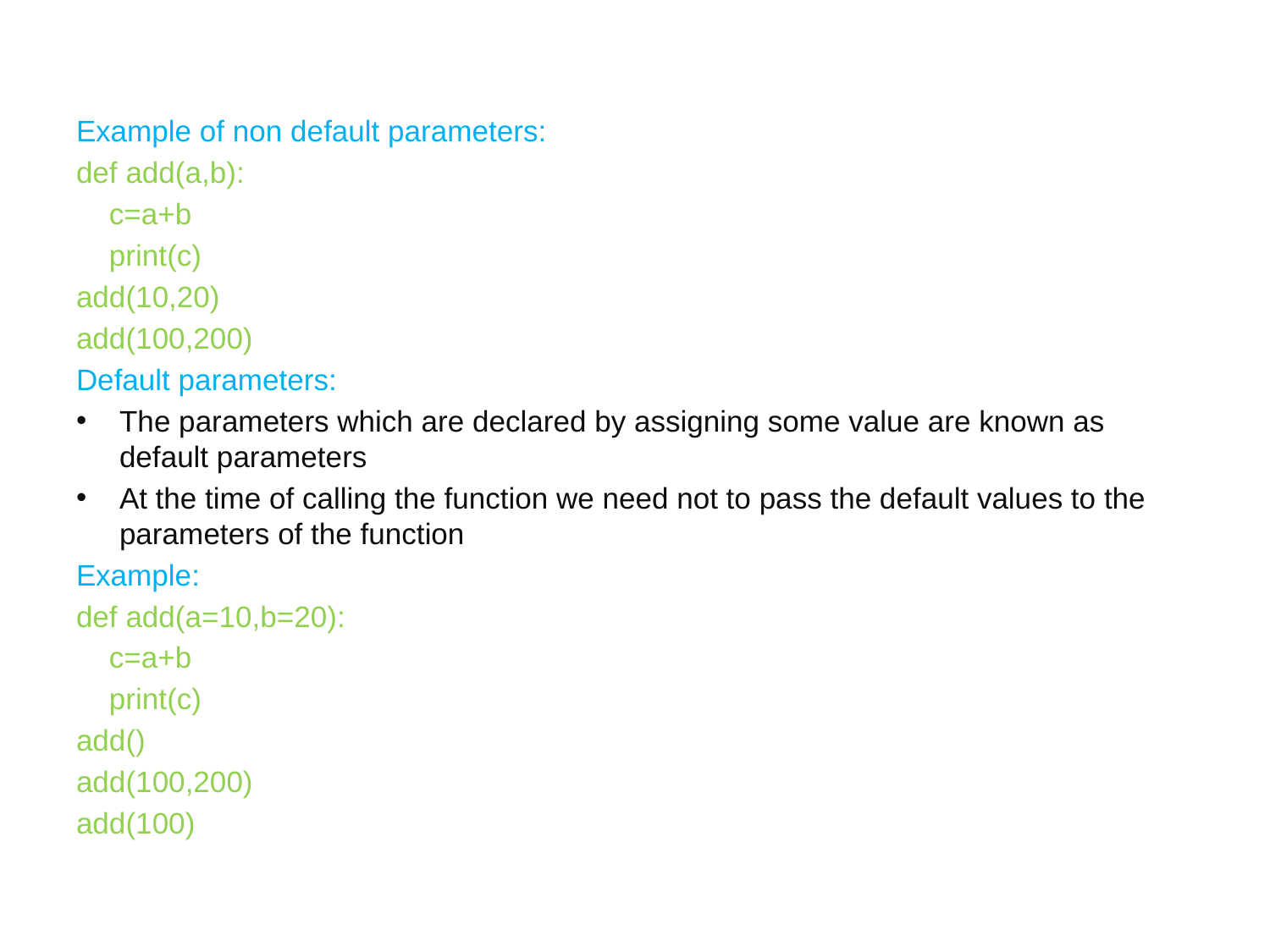

Example of non default parameters:
def add(a,b):
    c=a+b
    print(c)
add(10,20)
add(100,200)
Default parameters:
The parameters which are declared by assigning some value are known as default parameters
At the time of calling the function we need not to pass the default values to the parameters of the function
Example:
def add(a=10,b=20):
    c=a+b
    print(c)
add()
add(100,200)
add(100)